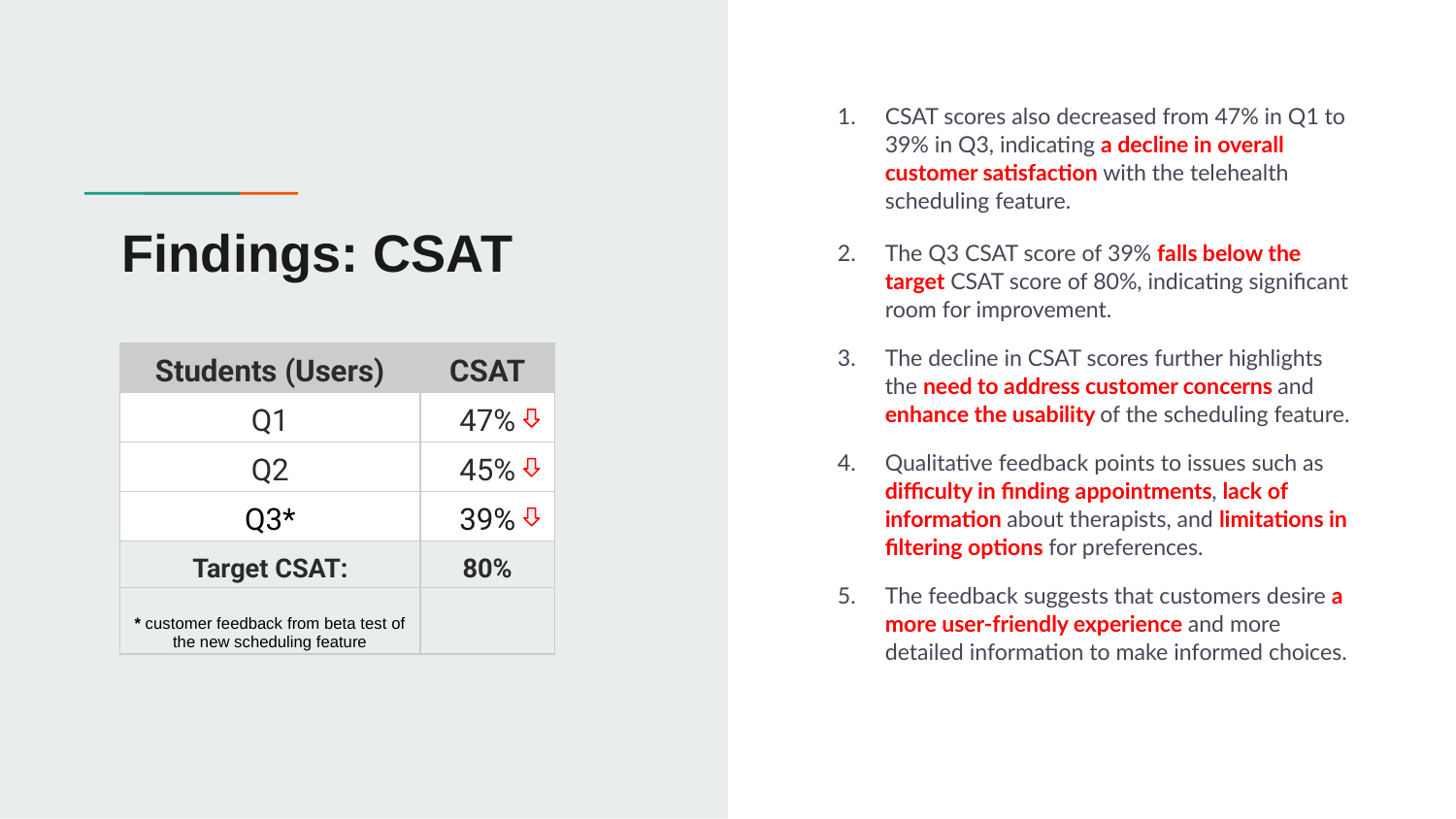

CSAT scores also decreased from 47% in Q1 to 39% in Q3, indicating a decline in overall customer satisfaction with the telehealth scheduling feature.
The Q3 CSAT score of 39% falls below the target CSAT score of 80%, indicating significant room for improvement.
The decline in CSAT scores further highlights the need to address customer concerns and enhance the usability of the scheduling feature.
Qualitative feedback points to issues such as difficulty in finding appointments, lack of information about therapists, and limitations in filtering options for preferences.
The feedback suggests that customers desire a more user-friendly experience and more detailed information to make informed choices.
# Findings: CSAT
| Students (Users) | CSAT |
| --- | --- |
| Q1 | 47% |
| Q2 | 45% |
| Q3\* | 39% |
| Target CSAT: | 80% |
| \* customer feedback from beta test of the new scheduling feature |  |